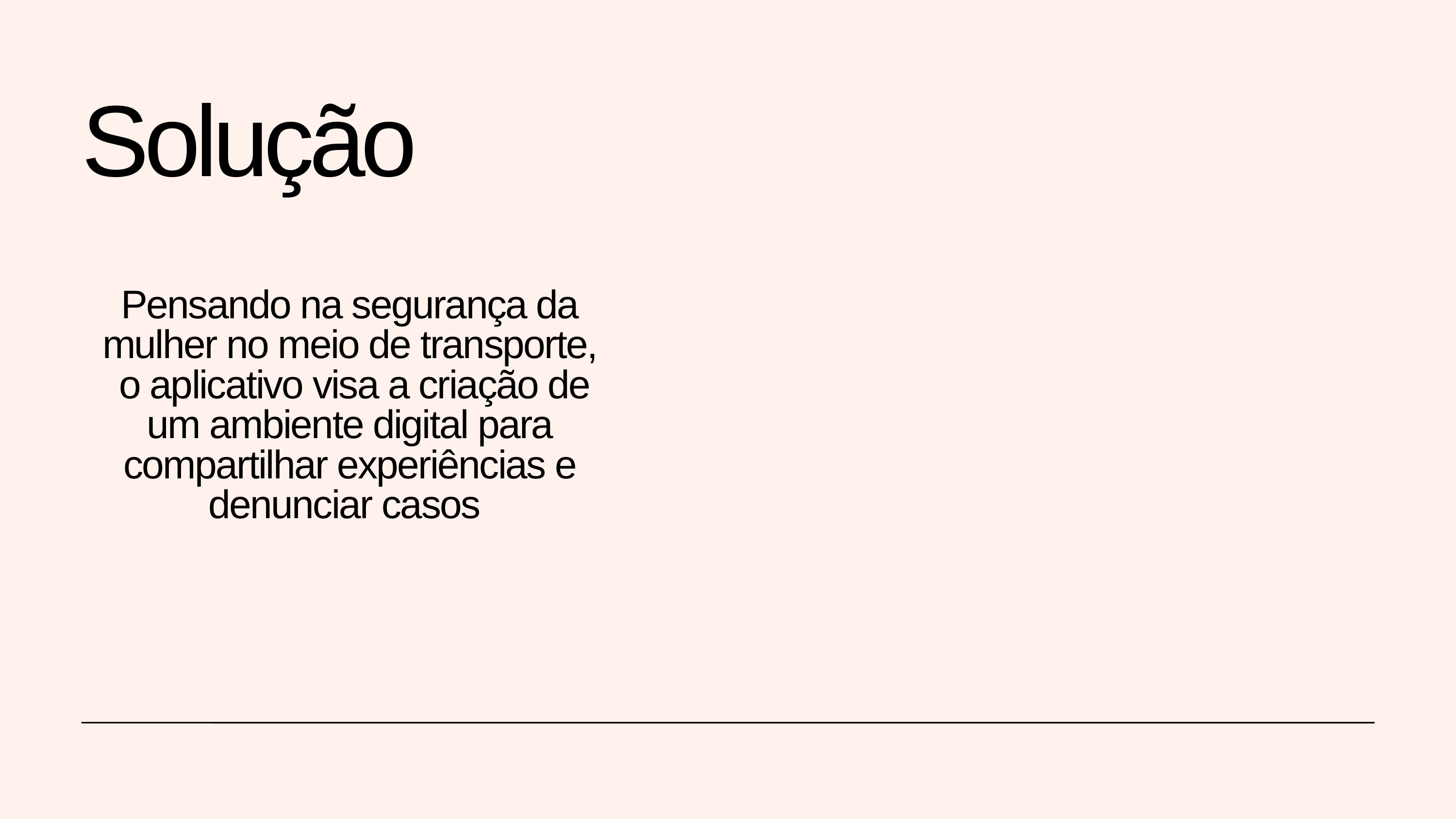

Solução
Pensando na segurança da mulher no meio de transporte,  o aplicativo visa a criação de um ambiente digital para compartilhar experiências e denunciar casos